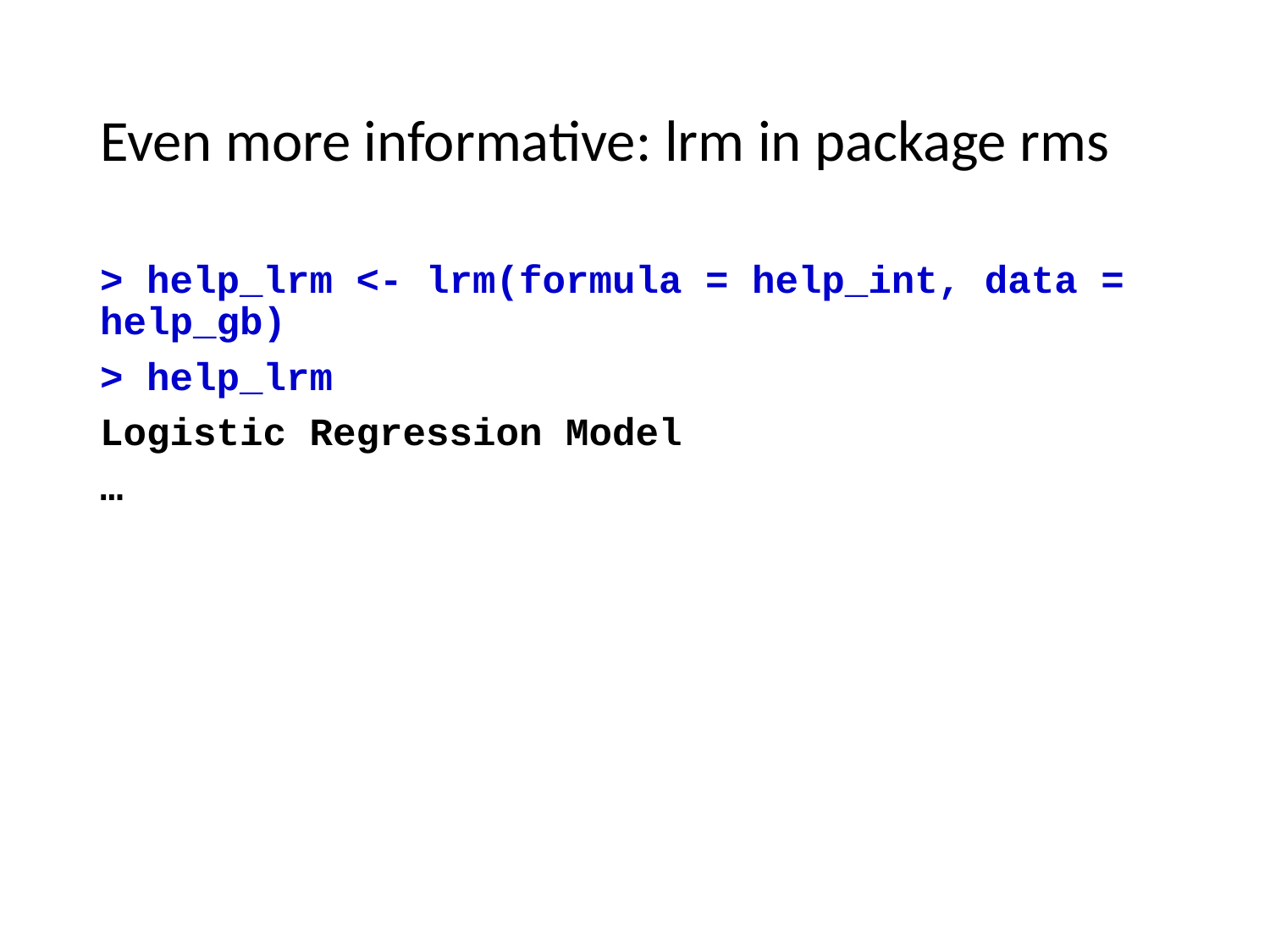

# Even more informative: lrm in package rms
> help_lrm <- lrm(formula = help_int, data = help_gb)
> help_lrm
Logistic Regression Model
…